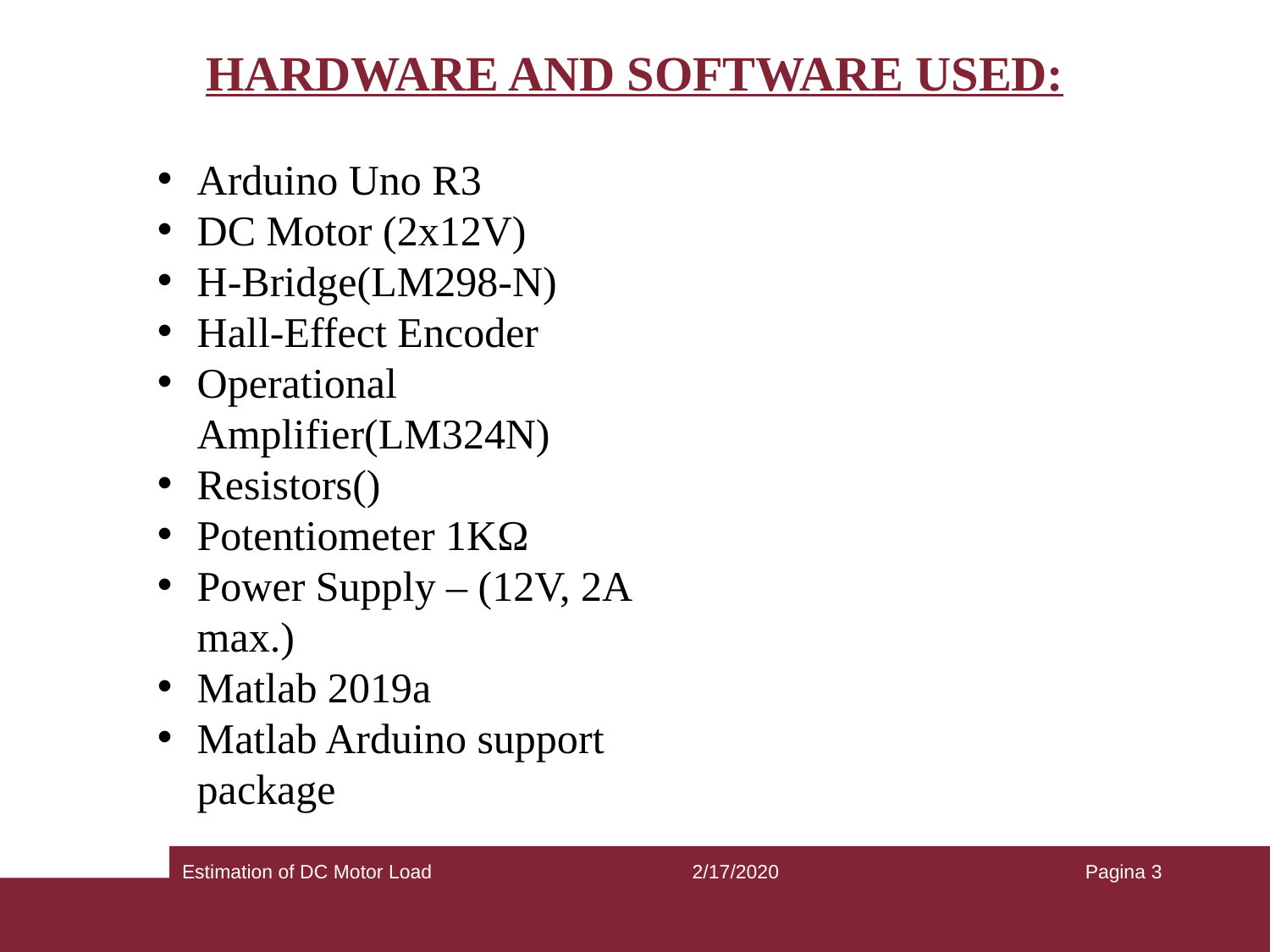

HARDWARE AND SOFTWARE USED:
Arduino Uno R3
DC Motor (2x12V)
H-Bridge(LM298-N)
Hall-Effect Encoder
Operational Amplifier(LM324N)
Resistors()
Potentiometer 1KΩ
Power Supply – (12V, 2A max.)
Matlab 2019a
Matlab Arduino support package
Estimation of DC Motor Load
2/17/2020
Pagina 3